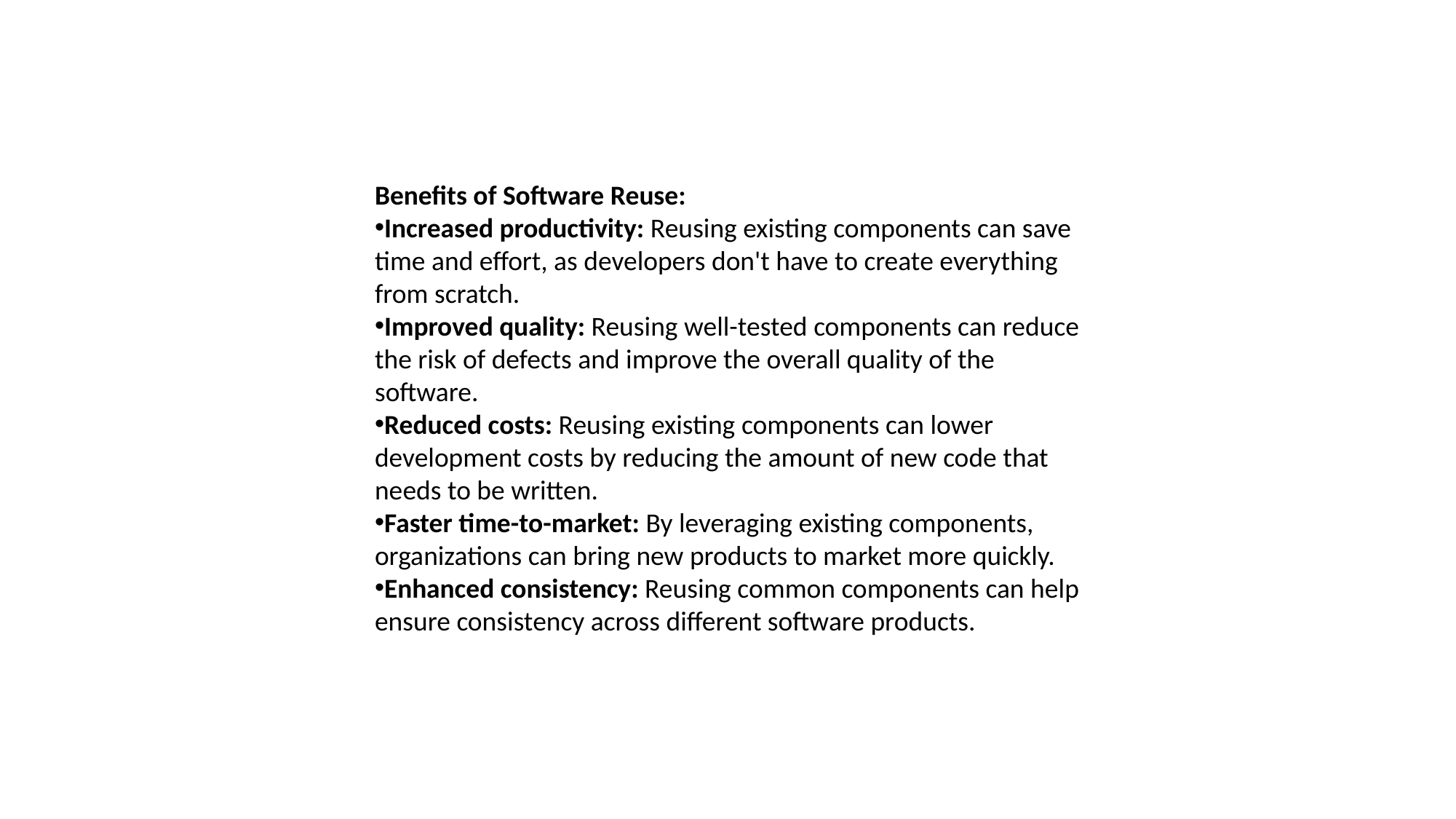

Benefits of Software Reuse:
Increased productivity: Reusing existing components can save time and effort, as developers don't have to create everything from scratch.
Improved quality: Reusing well-tested components can reduce the risk of defects and improve the overall quality of the software.
Reduced costs: Reusing existing components can lower development costs by reducing the amount of new code that needs to be written.
Faster time-to-market: By leveraging existing components, organizations can bring new products to market more quickly.
Enhanced consistency: Reusing common components can help ensure consistency across different software products.